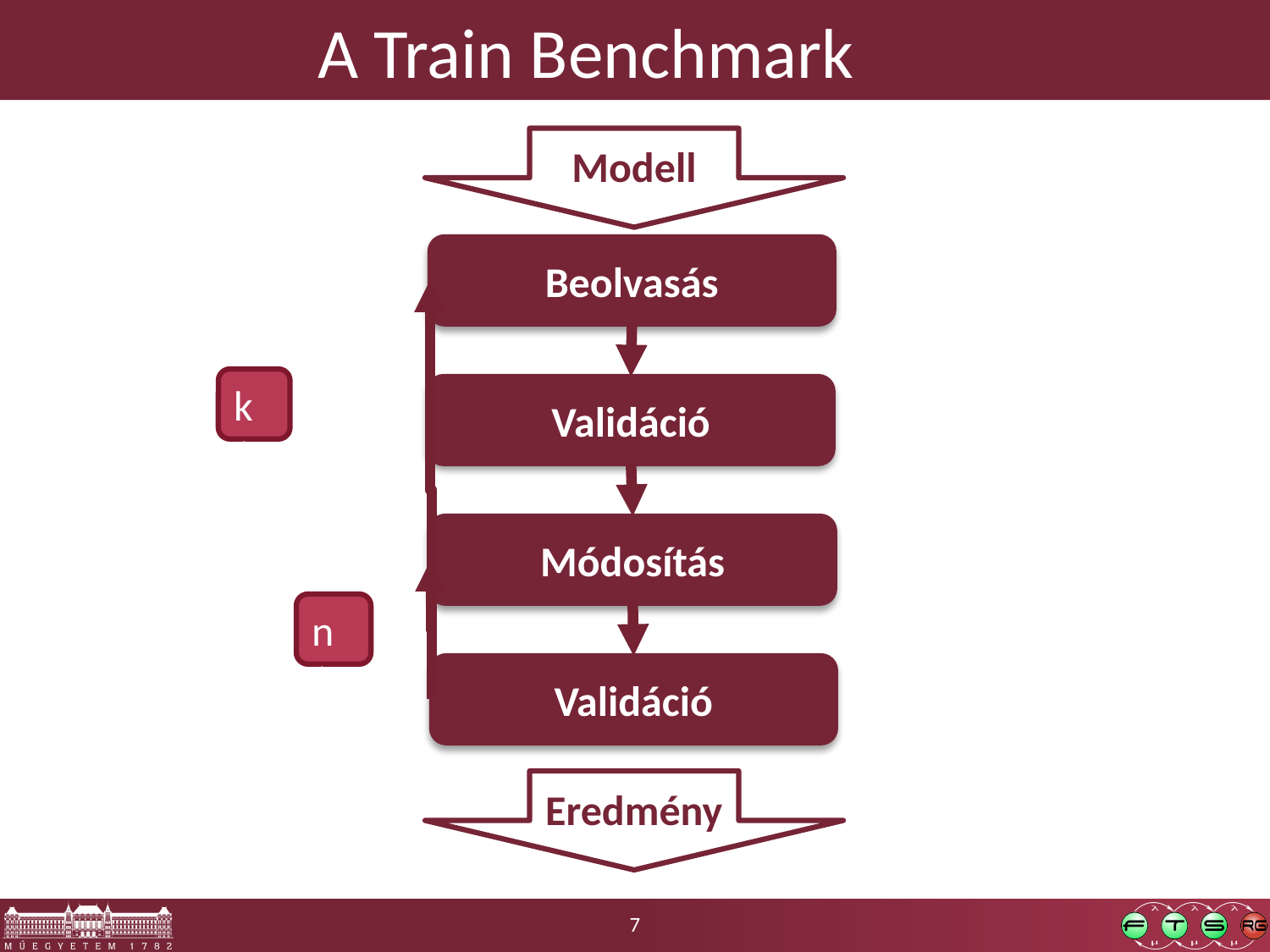

# A Train Benchmark
Modell
Beolvasás
k*
Validáció
Módosítás
n*
Validáció
Eredmény
7